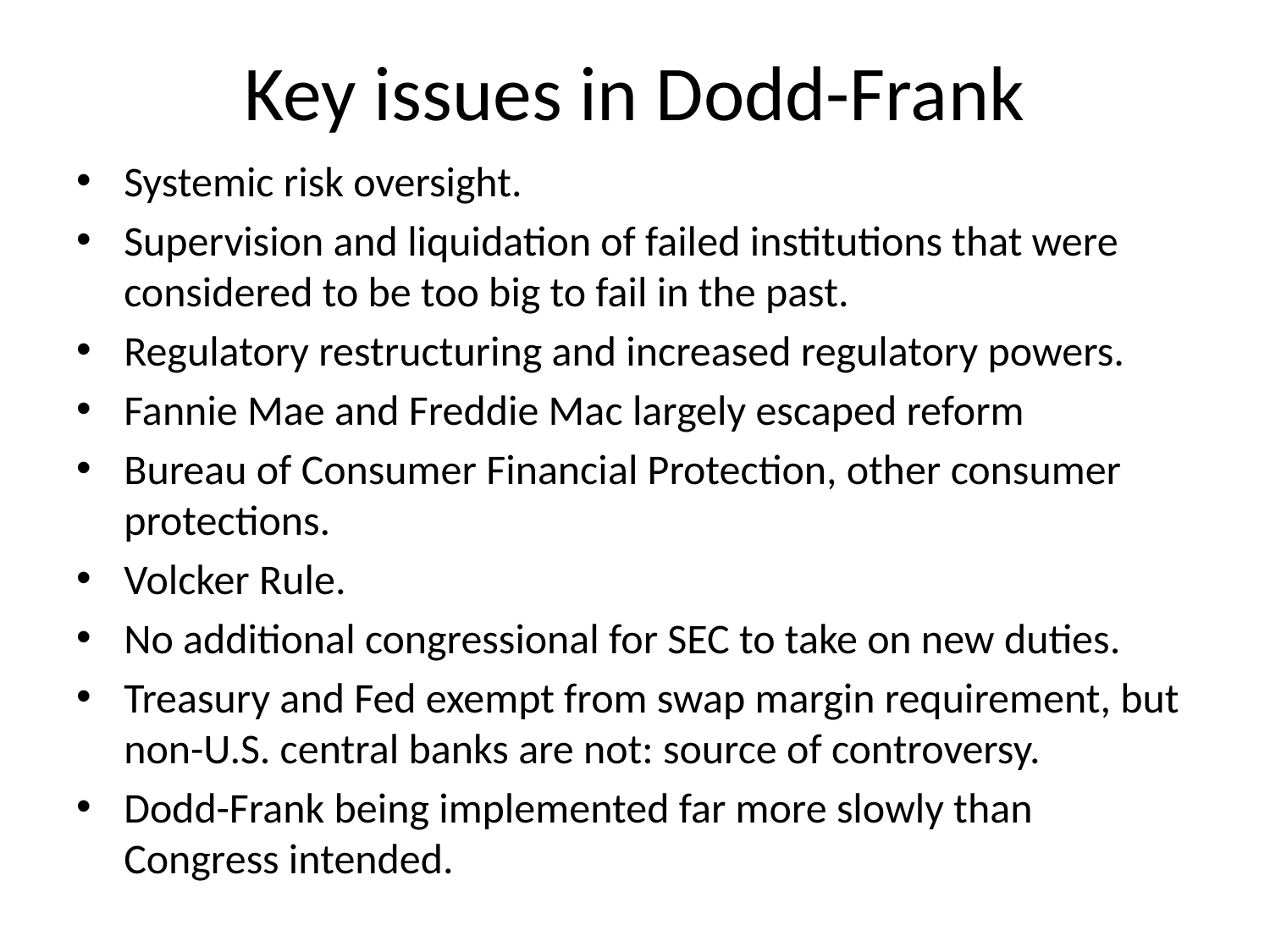

# Key issues in Dodd-Frank
Systemic risk oversight.
Supervision and liquidation of failed institutions that were considered to be too big to fail in the past.
Regulatory restructuring and increased regulatory powers.
Fannie Mae and Freddie Mac largely escaped reform
Bureau of Consumer Financial Protection, other consumer protections.
Volcker Rule.
No additional congressional for SEC to take on new duties.
Treasury and Fed exempt from swap margin requirement, but non-U.S. central banks are not: source of controversy.
Dodd-Frank being implemented far more slowly than Congress intended.